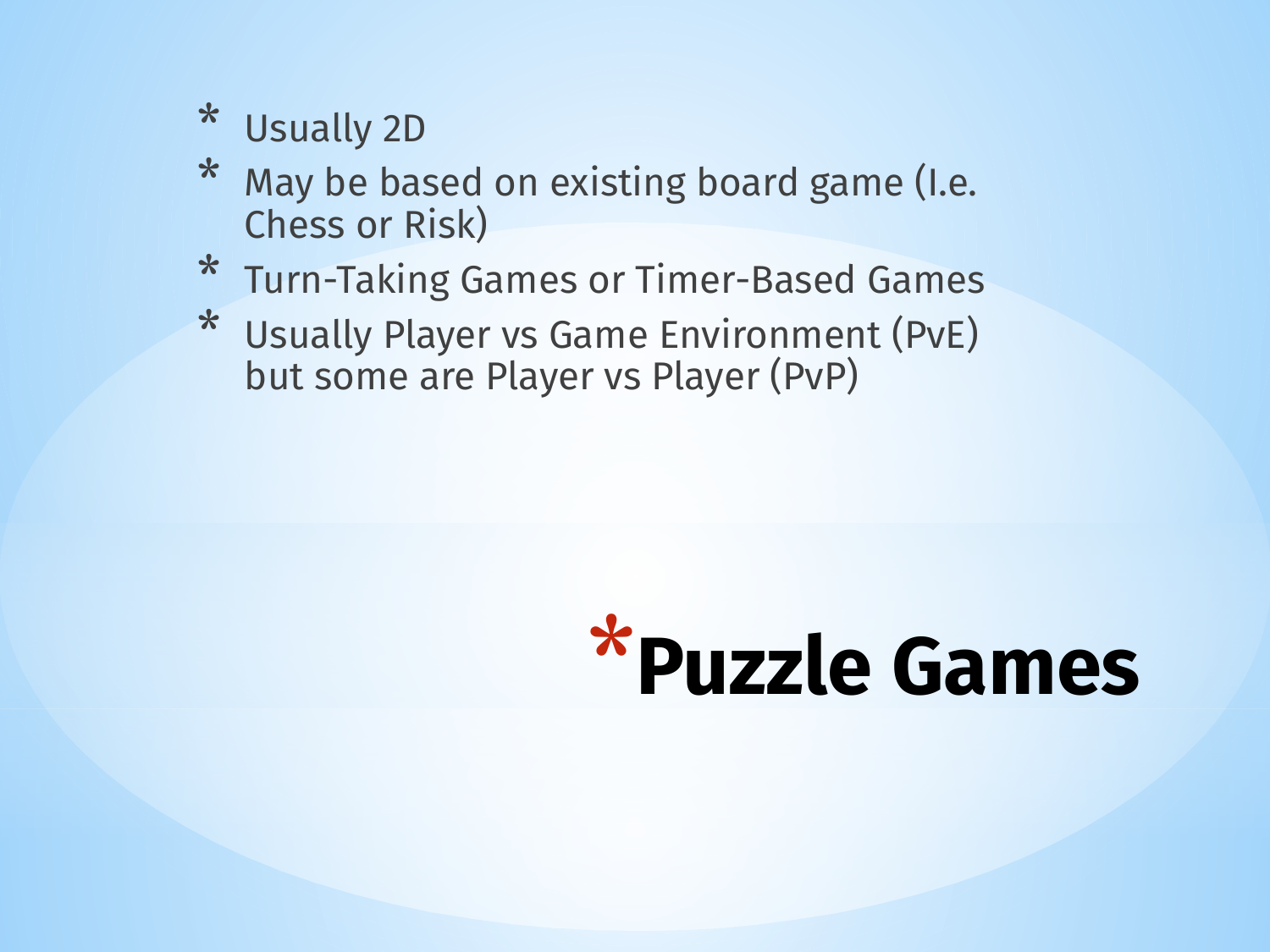

Usually 2D
May be based on existing board game (I.e. Chess or Risk)
Turn-Taking Games or Timer-Based Games
Usually Player vs Game Environment (PvE) but some are Player vs Player (PvP)
# Puzzle Games